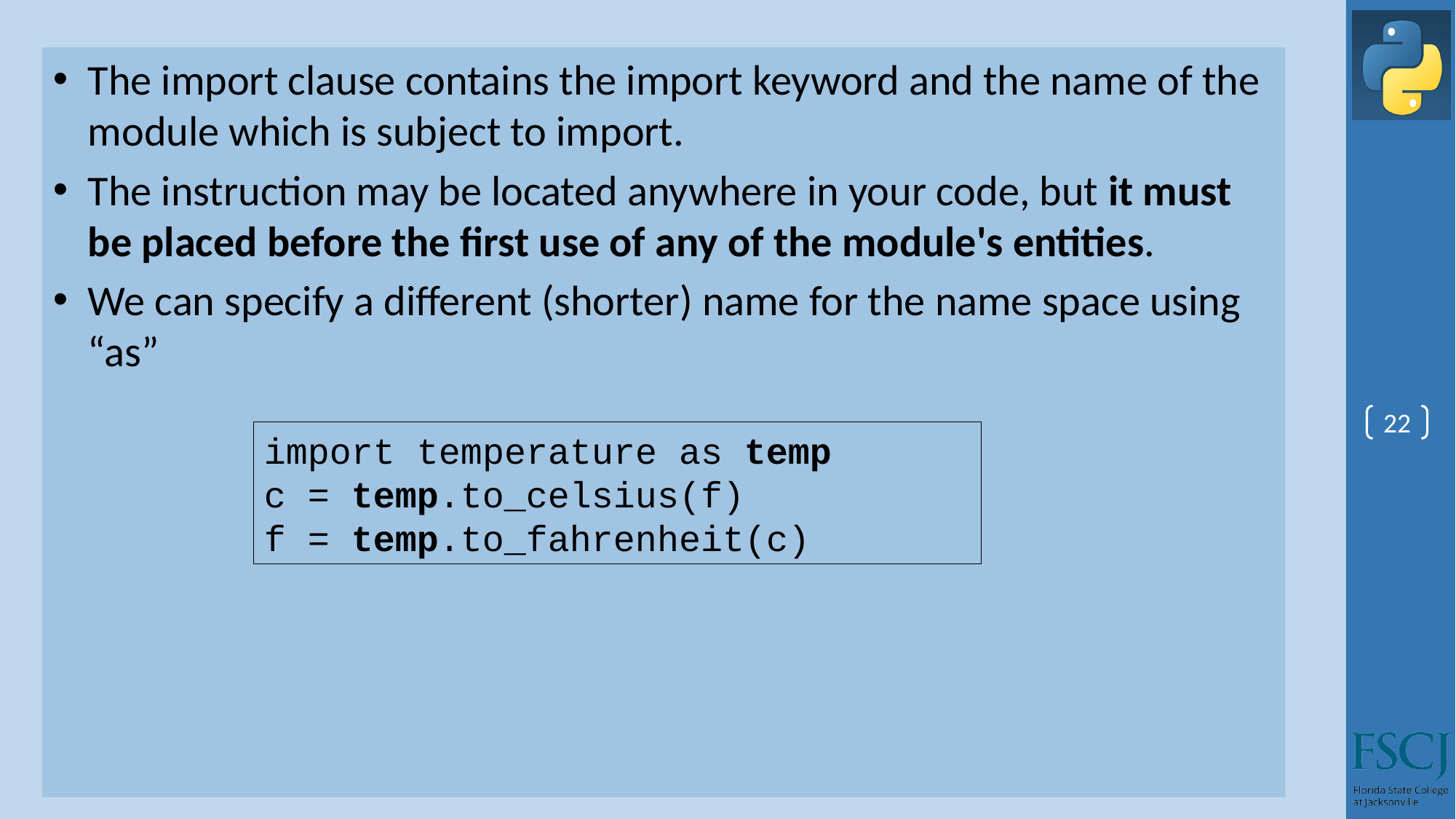

The import clause contains the import keyword and the name of the module which is subject to import.
The instruction may be located anywhere in your code, but it must be placed before the first use of any of the module's entities.
We can specify a different (shorter) name for the name space using “as”

22
import temperature as temp
c = temp.to_celsius(f)
f = temp.to_fahrenheit(c)